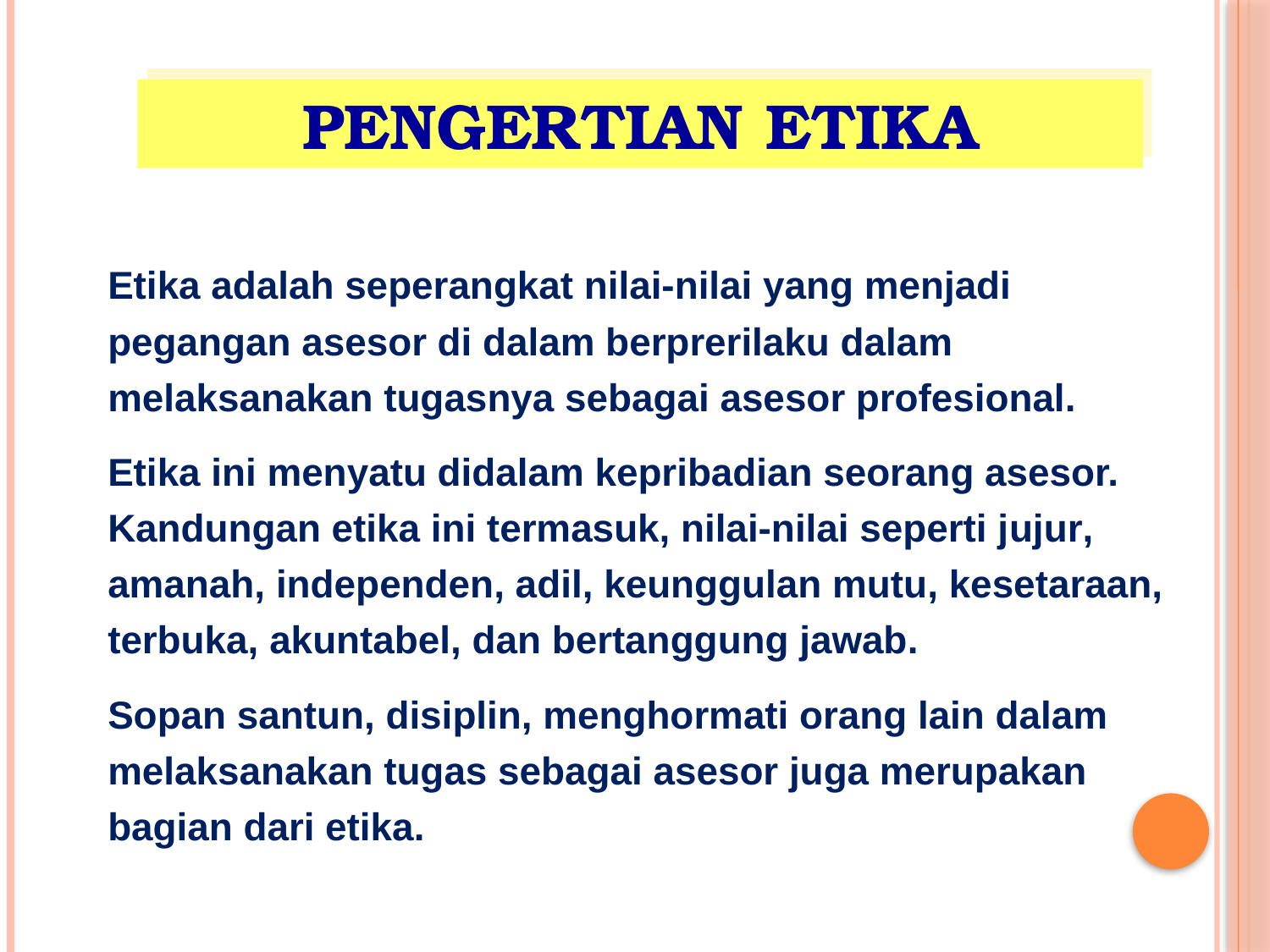

PENGERTIAN ETIKA
Etika adalah seperangkat nilai-nilai yang menjadi pegangan asesor di dalam berprerilaku dalam melaksanakan tugasnya sebagai asesor profesional.
Etika ini menyatu didalam kepribadian seorang asesor. Kandungan etika ini termasuk, nilai-nilai seperti jujur, amanah, independen, adil, keunggulan mutu, kesetaraan, terbuka, akuntabel, dan bertanggung jawab.
Sopan santun, disiplin, menghormati orang lain dalam melaksanakan tugas sebagai asesor juga merupakan bagian dari etika.